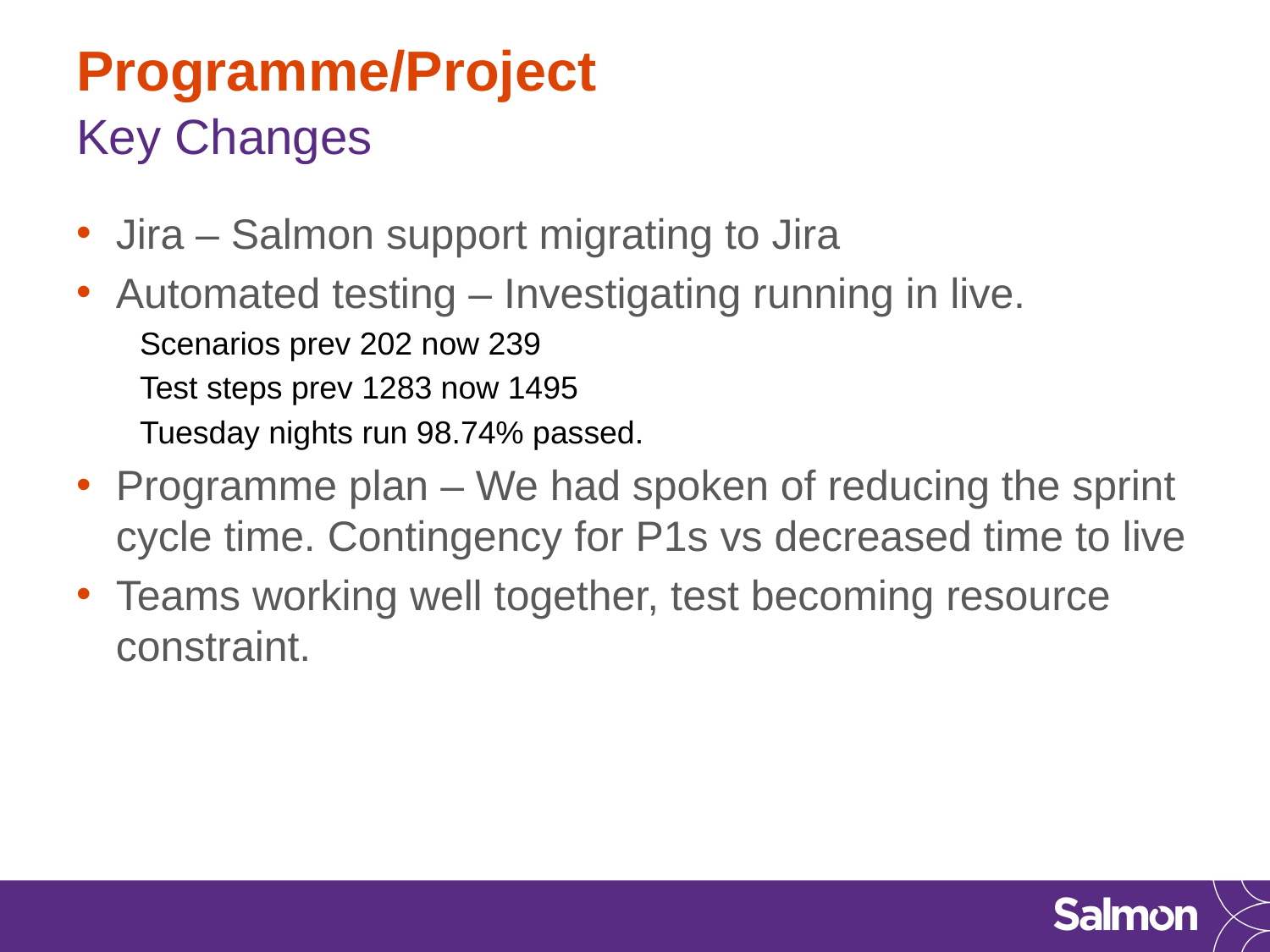

# Programme/Project
Key Changes
Jira – Salmon support migrating to Jira
Automated testing – Investigating running in live.
Scenarios prev 202 now 239
Test steps prev 1283 now 1495
Tuesday nights run 98.74% passed.
Programme plan – We had spoken of reducing the sprint cycle time. Contingency for P1s vs decreased time to live
Teams working well together, test becoming resource constraint.